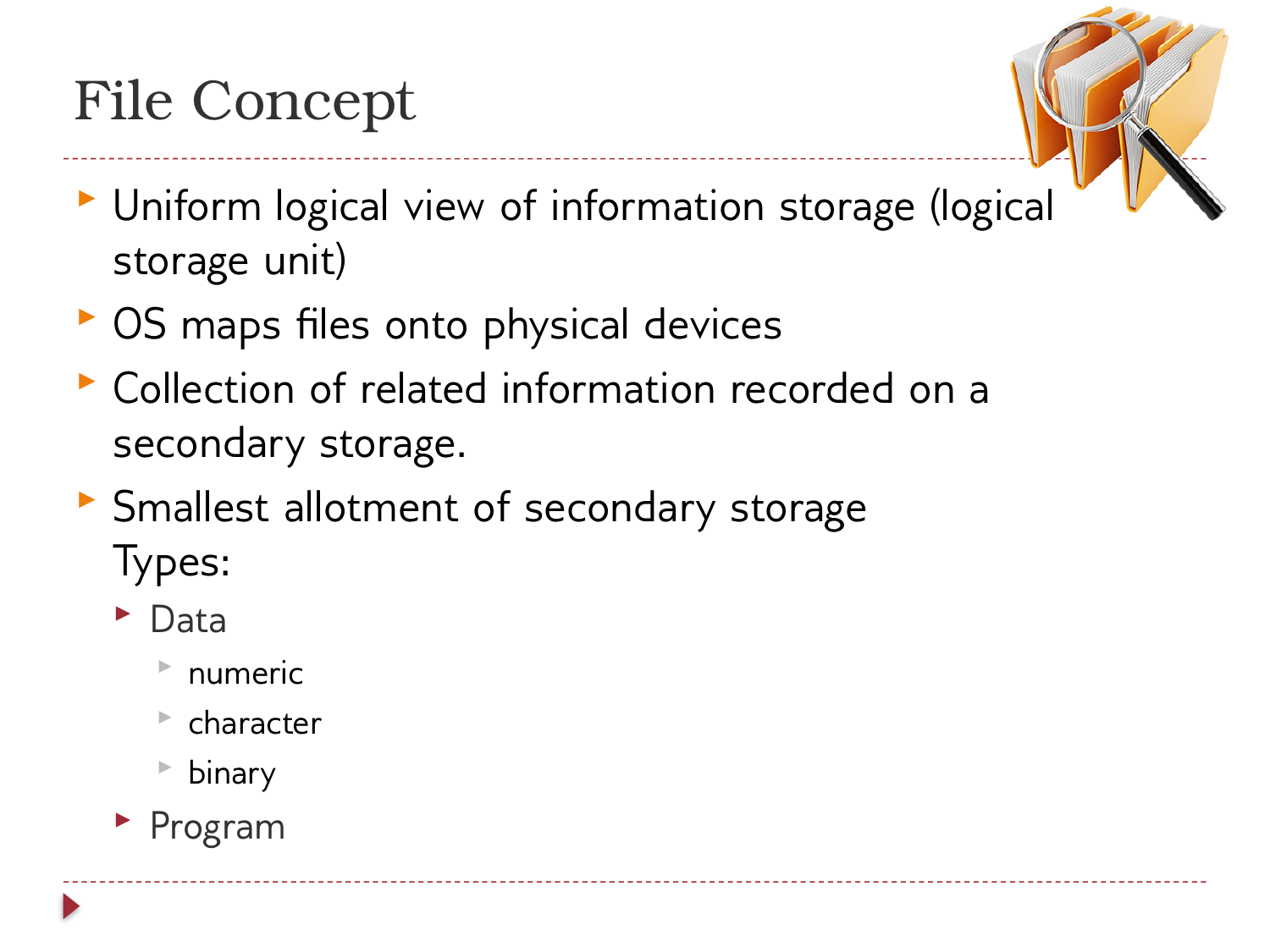

# File Concept
Uniform logical view of information storage (logical storage unit)
OS maps files onto physical devices
Collection of related information recorded on a secondary storage.
Smallest allotment of secondary storage
Types:
Data
numeric
character
binary
Program